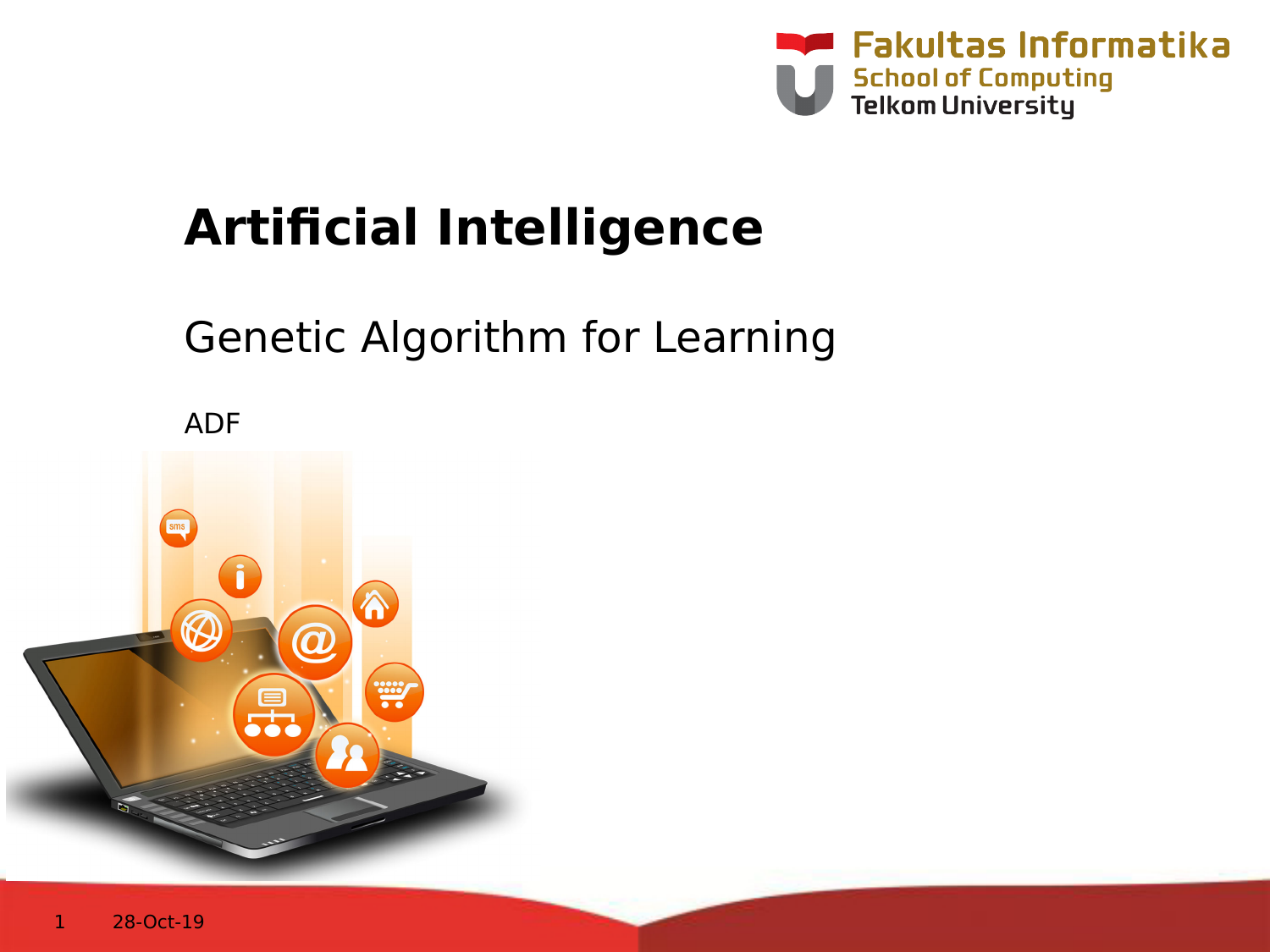

# Artificial Intelligence
Genetic Algorithm for Learning
ADF
1
28-Oct-19